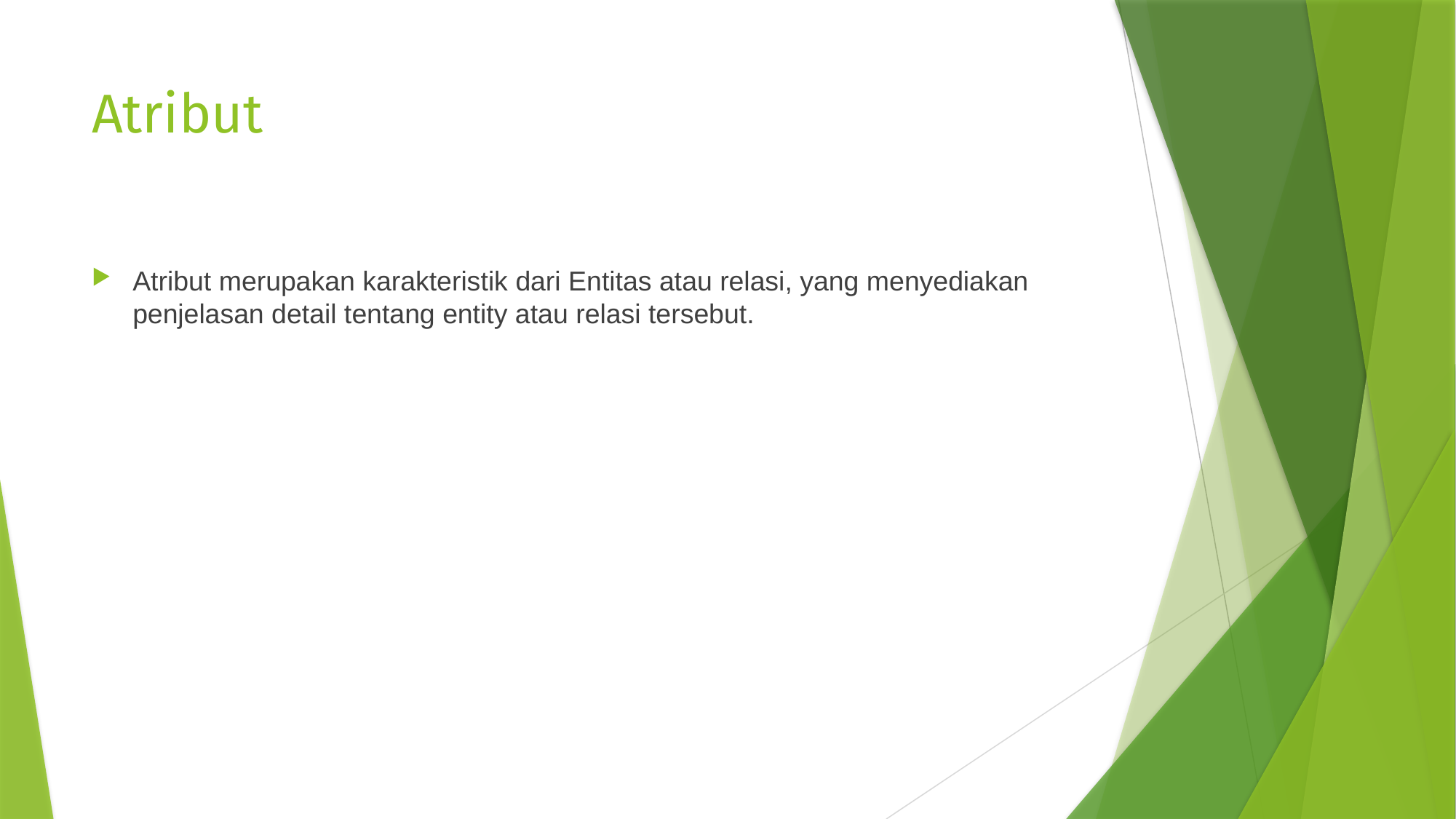

# Atribut
Atribut merupakan karakteristik dari Entitas atau relasi, yang menyediakan penjelasan detail tentang entity atau relasi tersebut.